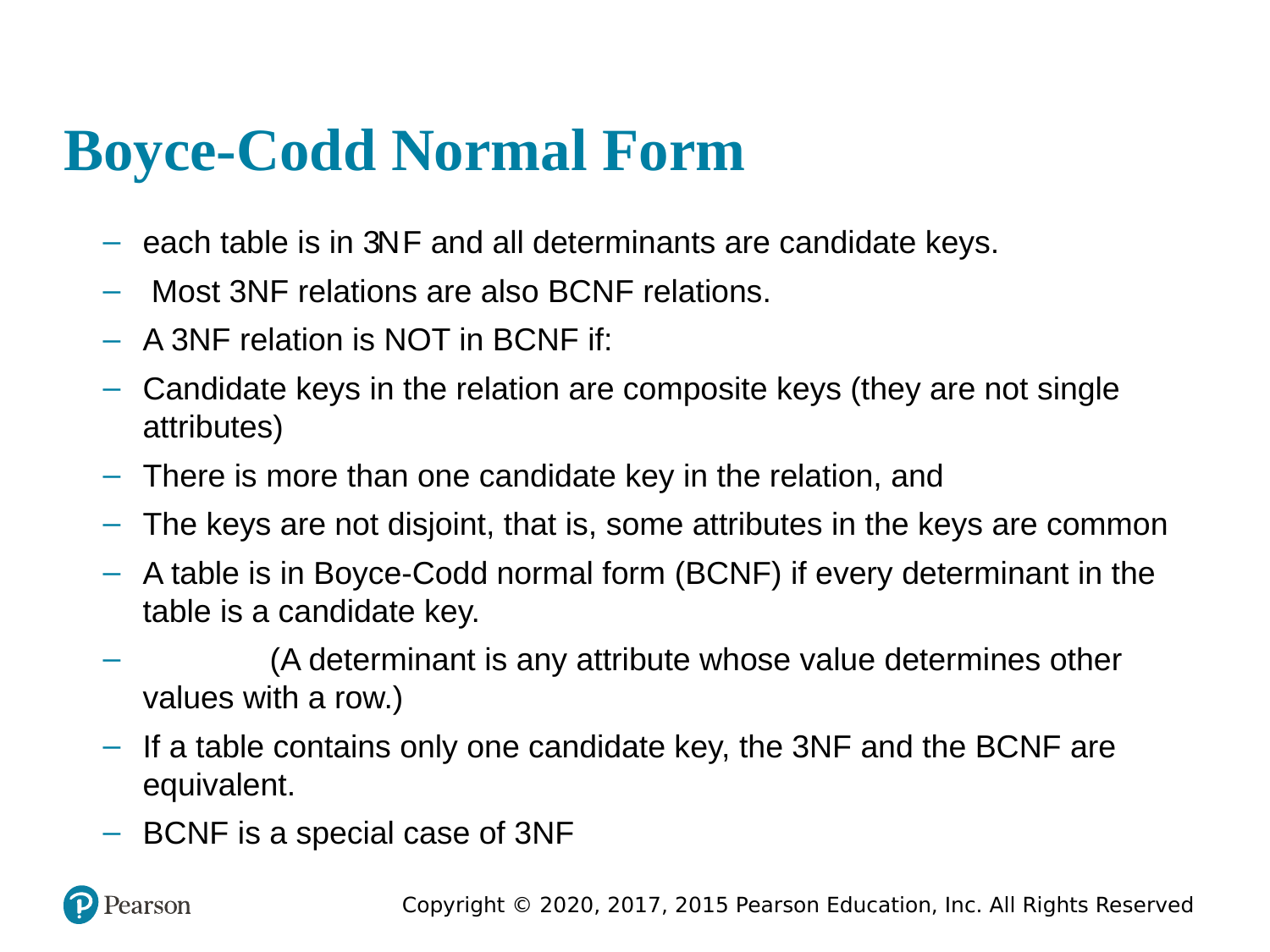

# Boyce-Codd Normal Form
each table is in 3 N F and all determinants are candidate keys.
 Most 3NF relations are also BCNF relations.
A 3NF relation is NOT in BCNF if:
Candidate keys in the relation are composite keys (they are not single attributes)
There is more than one candidate key in the relation, and
The keys are not disjoint, that is, some attributes in the keys are common
A table is in Boyce-Codd normal form (BCNF) if every determinant in the table is a candidate key.
	(A determinant is any attribute whose value determines other values with a row.)
If a table contains only one candidate key, the 3NF and the BCNF are equivalent.
BCNF is a special case of 3NF